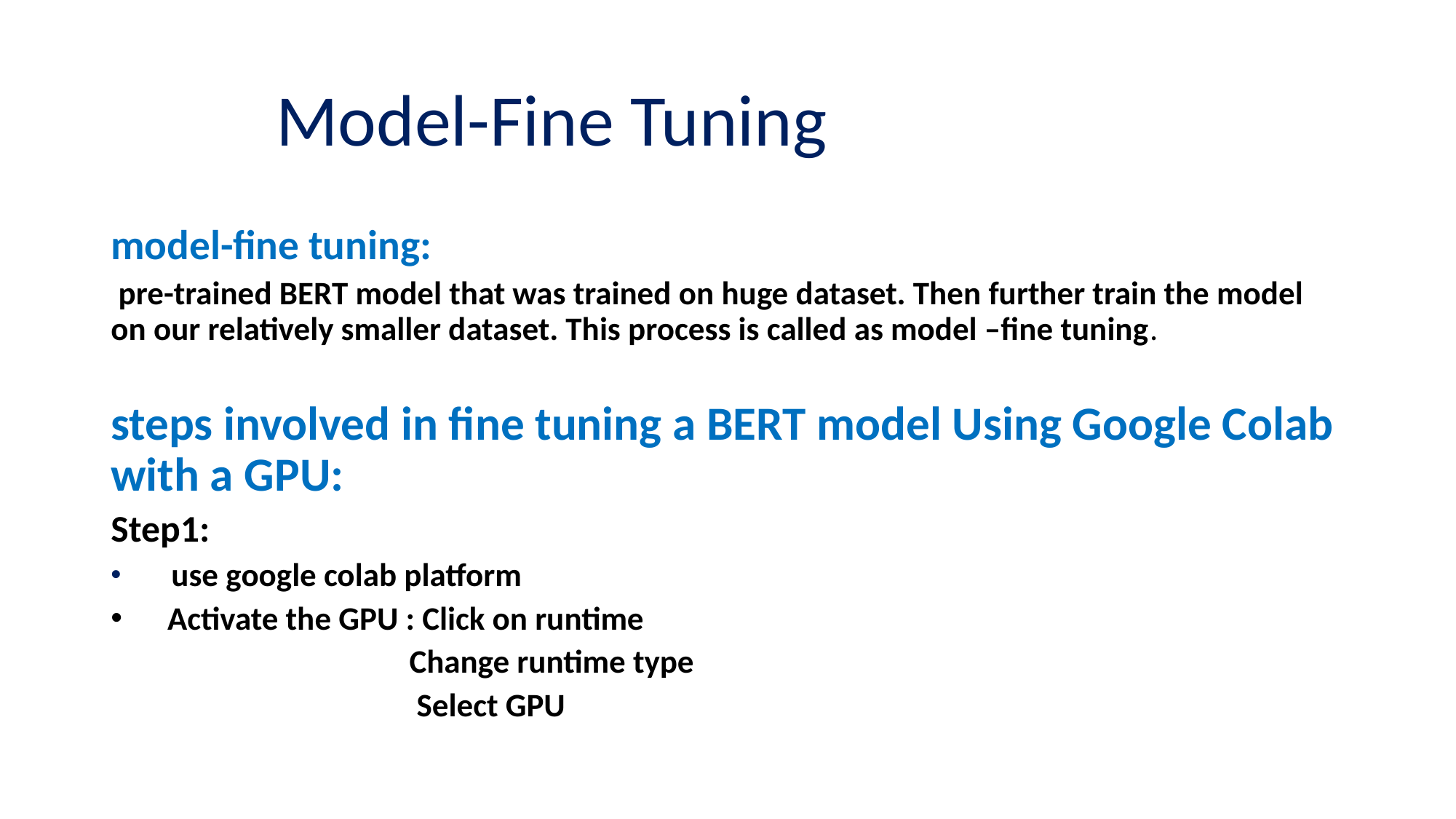

# Model-Fine Tuning
model-fine tuning:
 pre-trained BERT model that was trained on huge dataset. Then further train the model on our relatively smaller dataset. This process is called as model –fine tuning.

steps involved in fine tuning a BERT model Using Google Colab with a GPU:
Step1:
     use google colab platform
    Activate the GPU : Click on runtime
                                        Change runtime type
                                         Select GPU